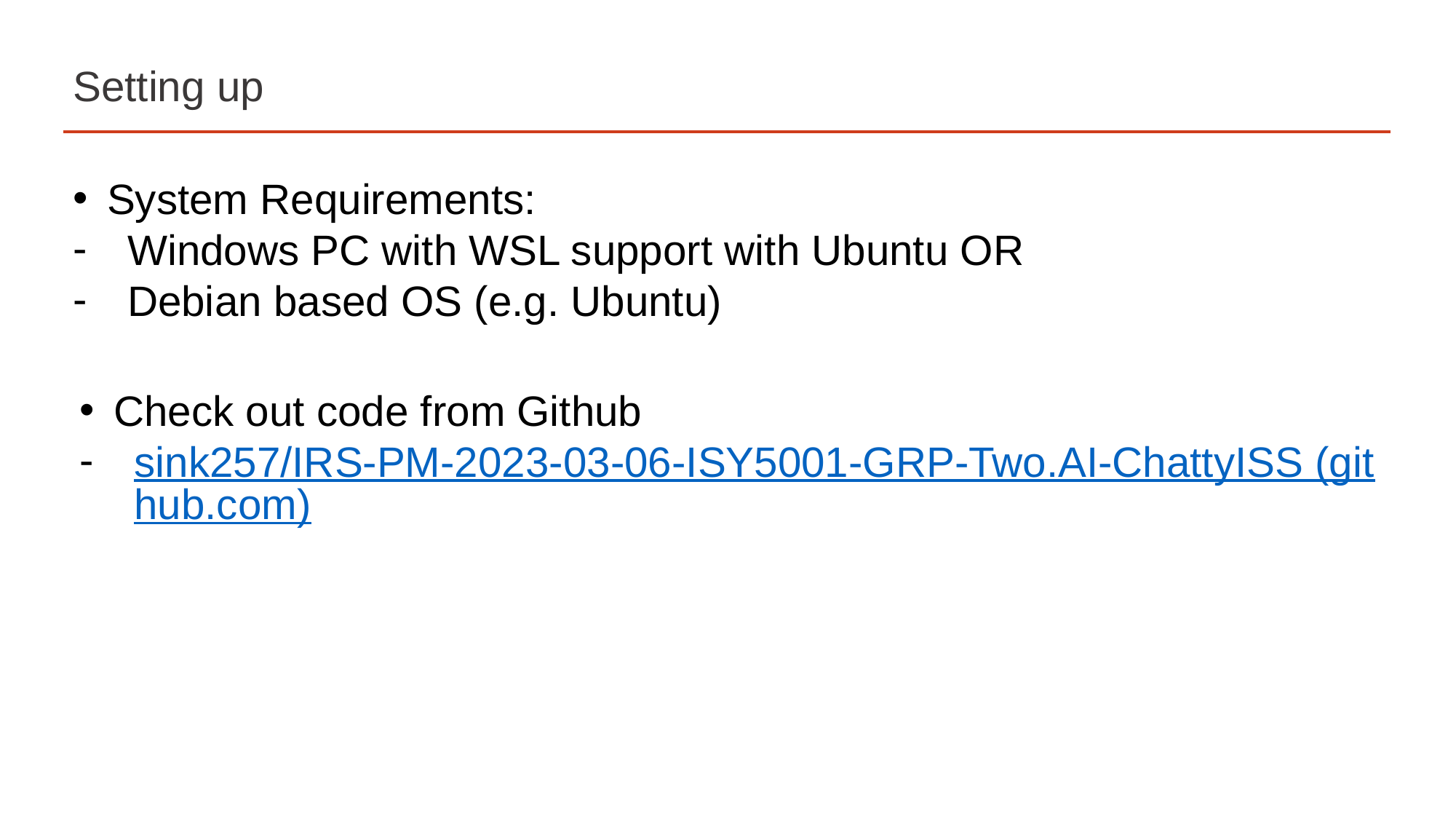

# Setting up
System Requirements:
Windows PC with WSL support with Ubuntu OR
Debian based OS (e.g. Ubuntu)
Check out code from Github
sink257/IRS-PM-2023-03-06-ISY5001-GRP-Two.AI-ChattyISS (github.com)